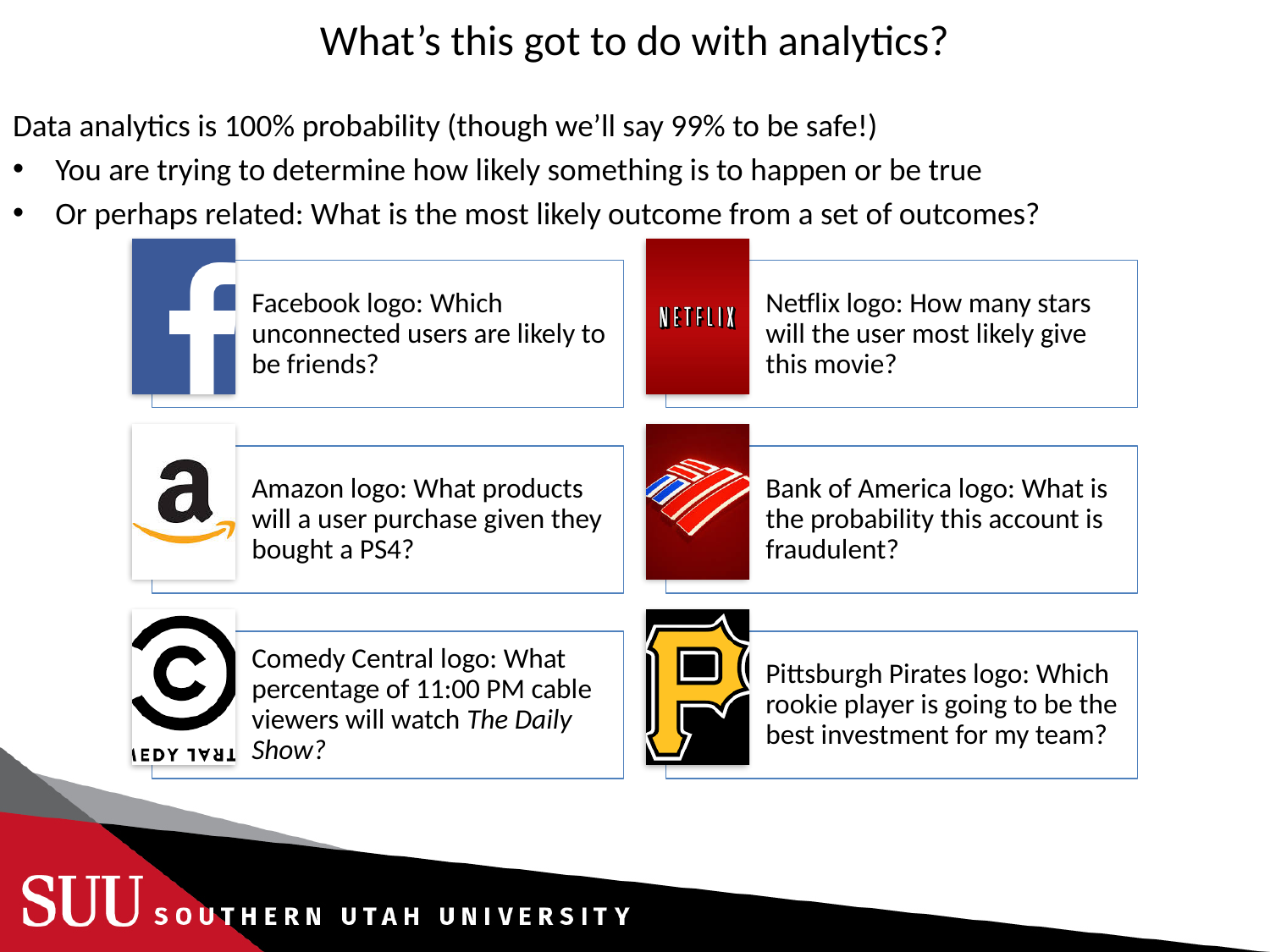

# What’s this got to do with analytics?
Data analytics is 100% probability (though we’ll say 99% to be safe!)
You are trying to determine how likely something is to happen or be true
Or perhaps related: What is the most likely outcome from a set of outcomes?

Facebook logo: Which unconnected users are likely to be friends?
Netflix logo: How many stars will the user most likely give this movie?
Amazon logo: What products will a user purchase given they bought a PS4?
Bank of America logo: What is the probability this account is fraudulent?
Comedy Central logo: What percentage of 11:00 PM cable viewers will watch The Daily Show?
Pittsburgh Pirates logo: Which rookie player is going to be the best investment for my team?